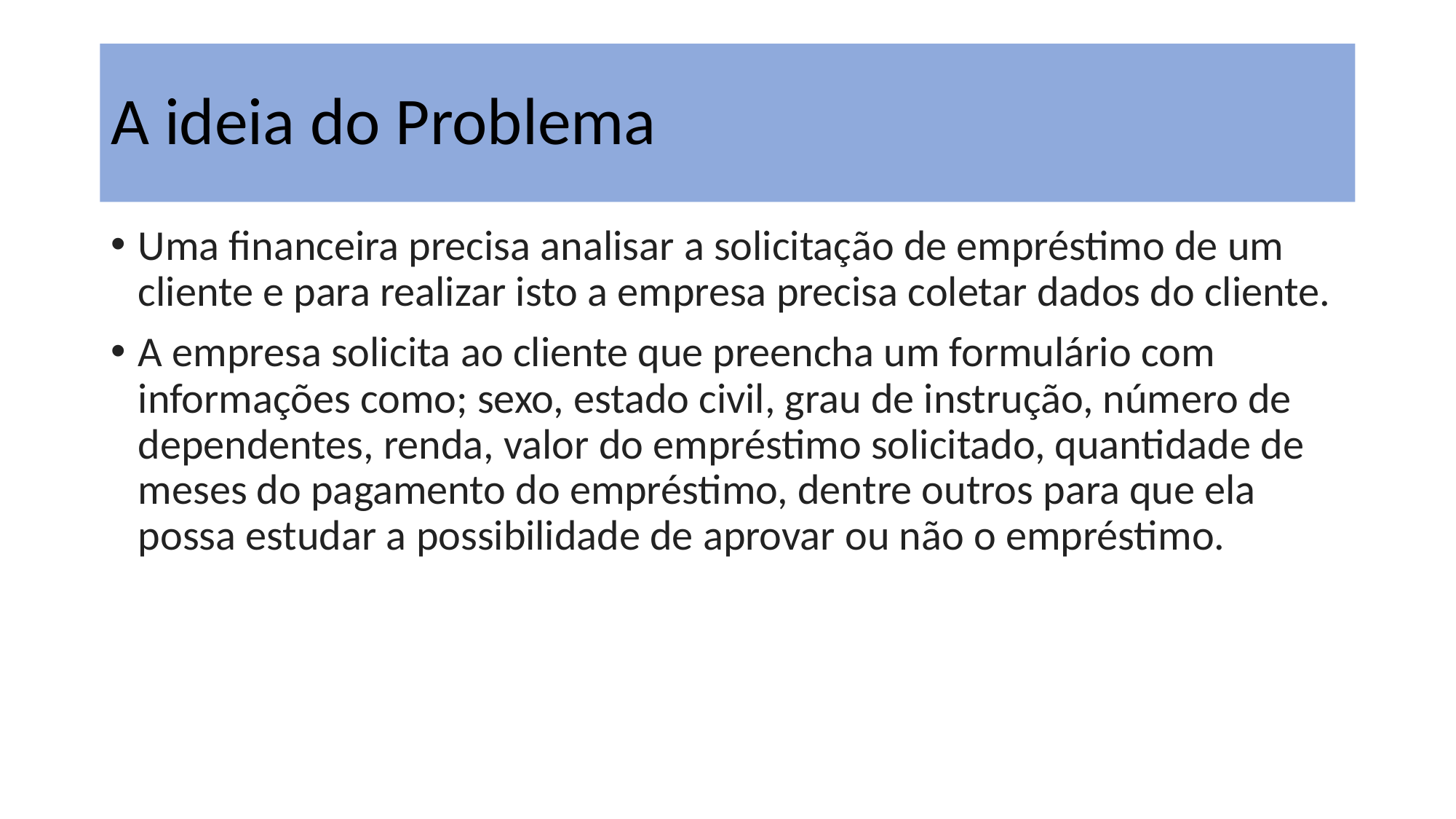

# A ideia do Problema
Uma financeira precisa analisar a solicitação de empréstimo de um cliente e para realizar isto a empresa precisa coletar dados do cliente.
A empresa solicita ao cliente que preencha um formulário com informações como; sexo, estado civil, grau de instrução, número de dependentes, renda, valor do empréstimo solicitado, quantidade de meses do pagamento do empréstimo, dentre outros para que ela possa estudar a possibilidade de aprovar ou não o empréstimo.